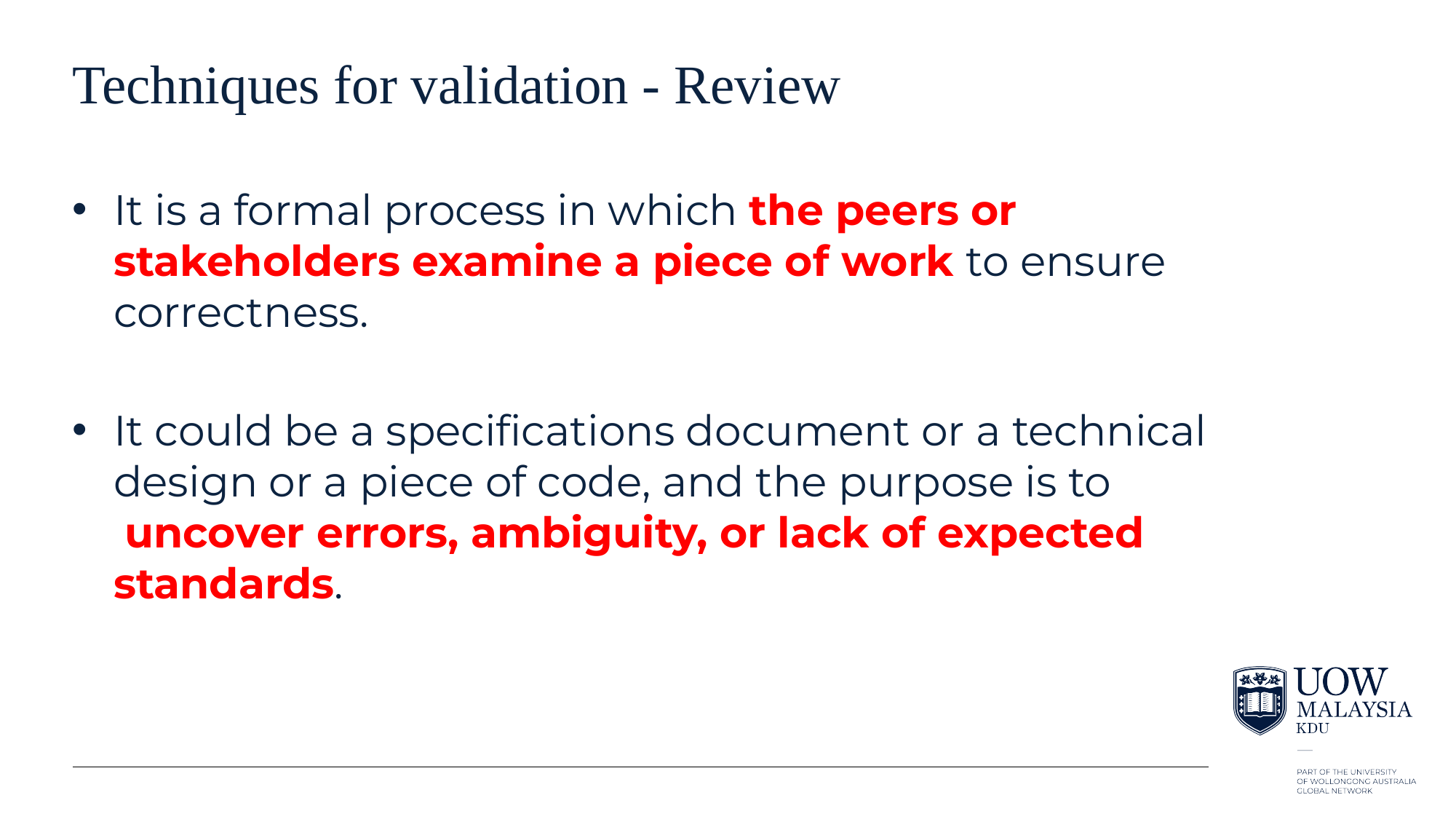

# Techniques for validation - Review
It is a formal process in which the peers or stakeholders examine a piece of work to ensure correctness.

It could be a specifications document or a technical design or a piece of code, and the purpose is to  uncover errors, ambiguity, or lack of expected standards.